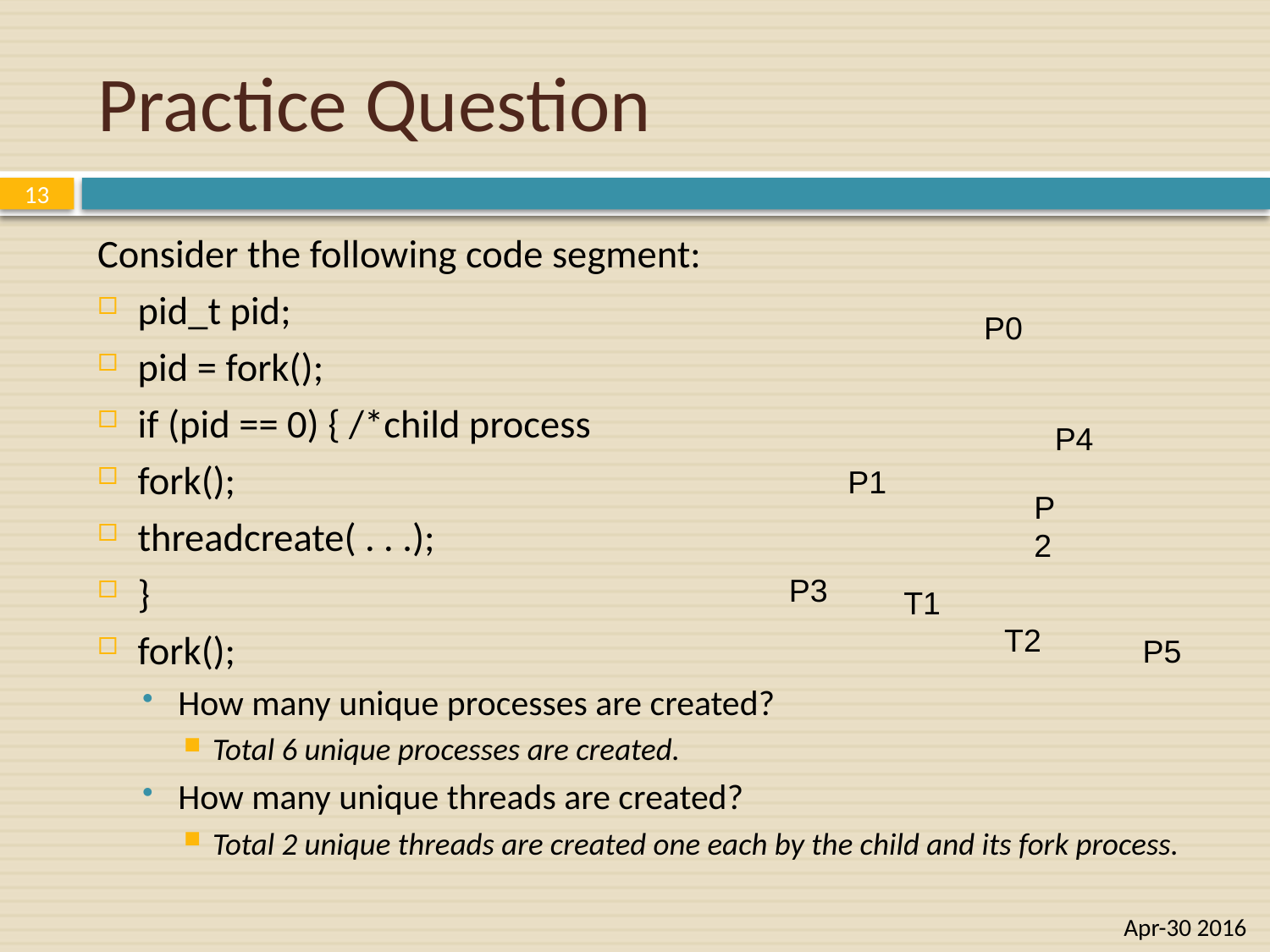

# Practice Question
13
Consider the following code segment:
pid_t pid;
pid = fork();
if (pid == 0) { /*child process
	fork();
	threadcreate( . . .);
}
fork();
How many unique processes are created?
Total 6 unique processes are created.
How many unique threads are created?
Total 2 unique threads are created one each by the child and its fork process.

P0
P4
P1
P2
P3
T1
T2
P5
Apr-30 2016